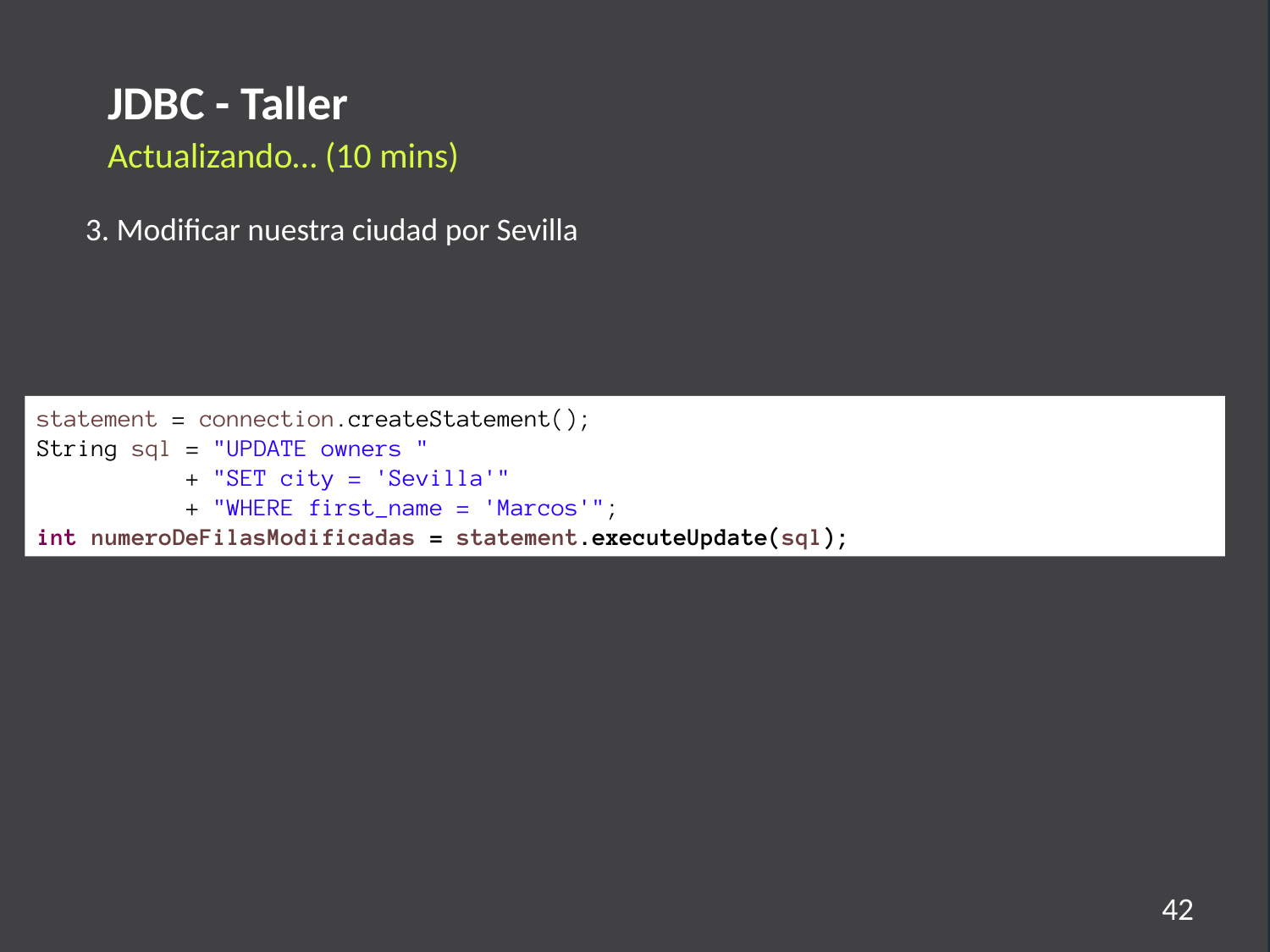

JDBC - Taller
Actualizando… (10 mins)
3. Modificar nuestra ciudad por Sevilla

statement = connection.createStatement();
String sql = "UPDATE owners "
           + "SET city = 'Sevilla'"
           + "WHERE first_name = 'Marcos'";
int numeroDeFilasModificadas = statement.executeUpdate(sql);
42